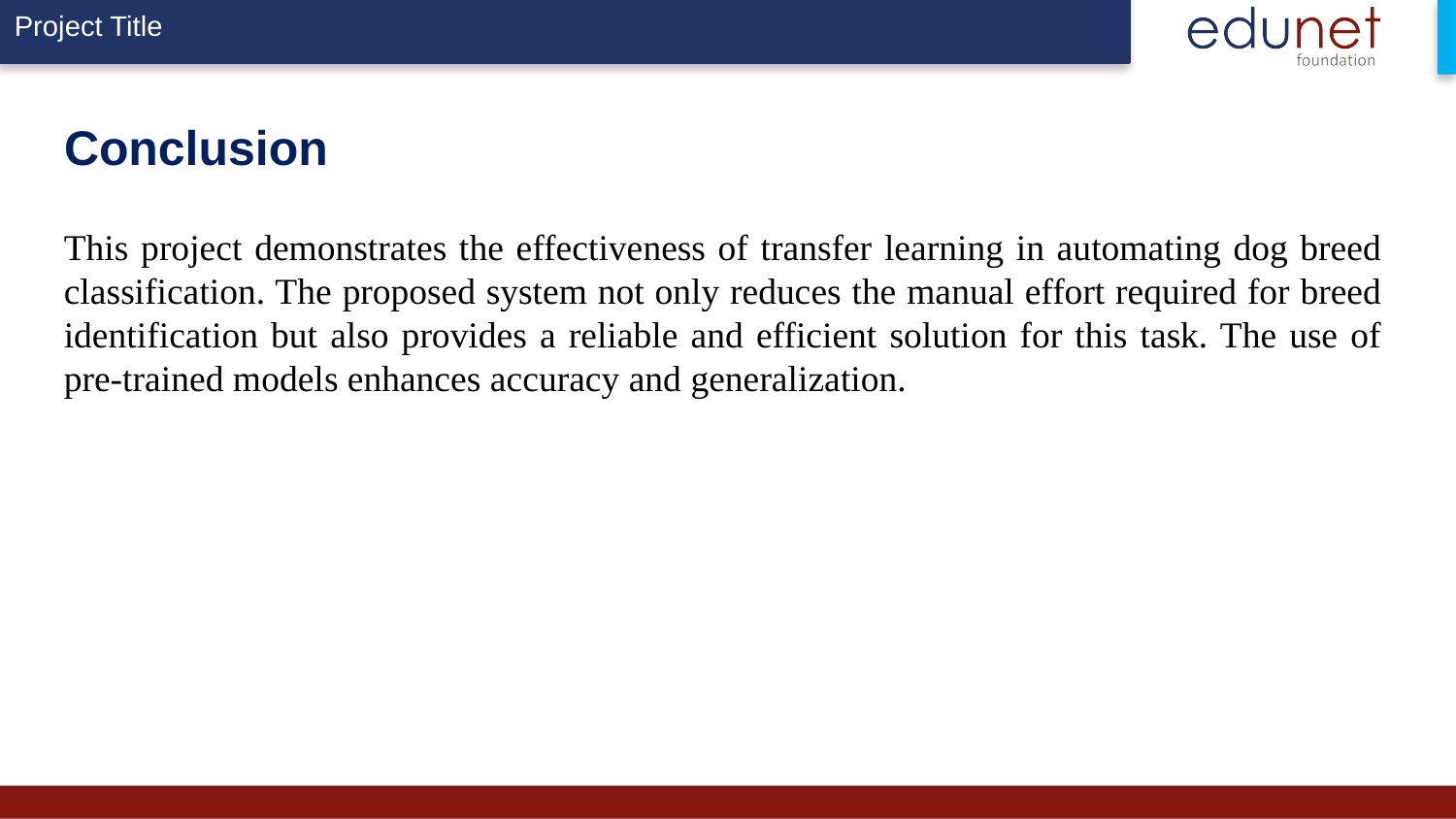

# Conclusion
This project demonstrates the effectiveness of transfer learning in automating dog breed classification. The proposed system not only reduces the manual effort required for breed identification but also provides a reliable and efficient solution for this task. The use of pre-trained models enhances accuracy and generalization.